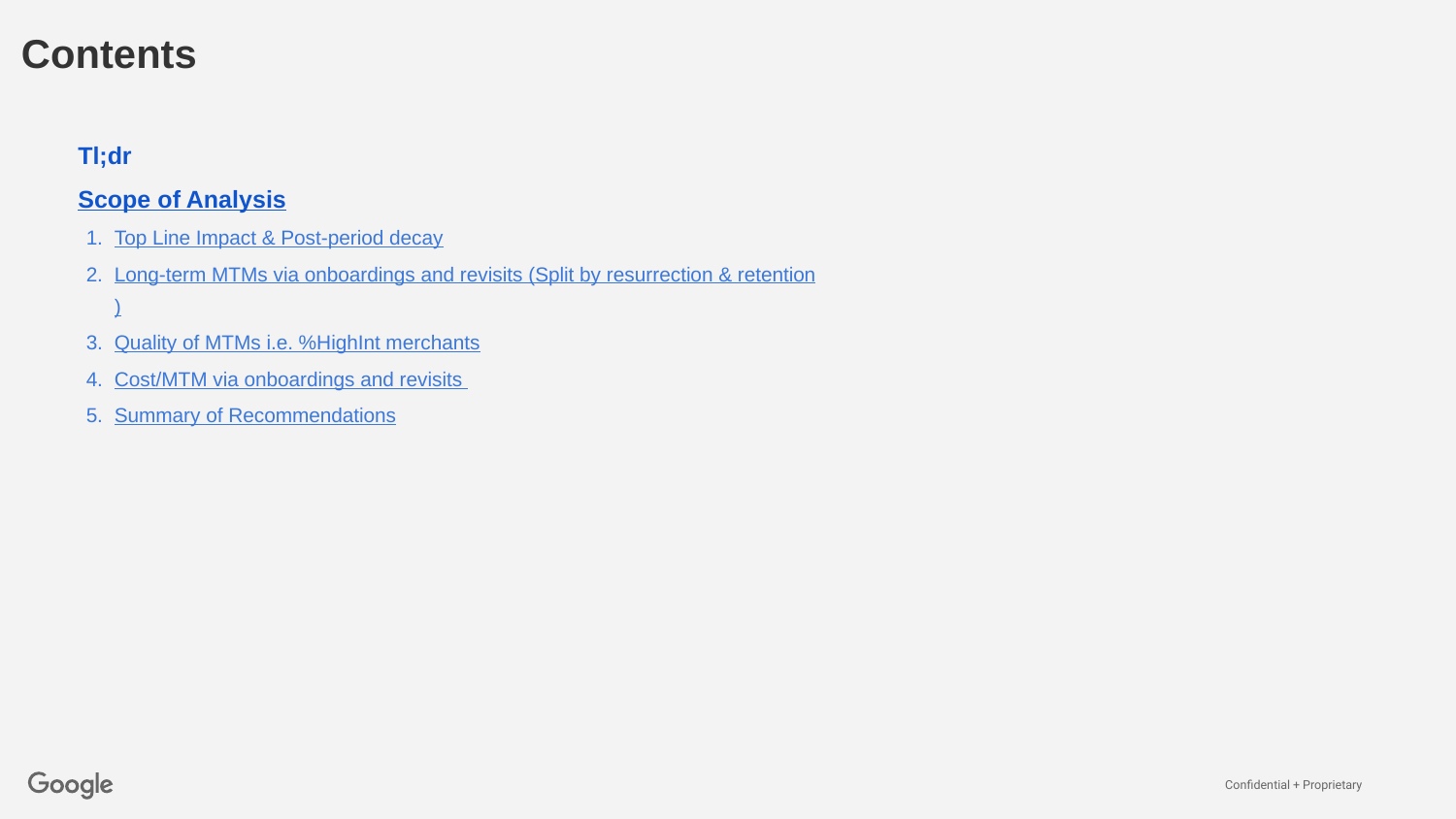

Contents
Tl;dr
Scope of Analysis
Top Line Impact & Post-period decay
Long-term MTMs via onboardings and revisits (Split by resurrection & retention)
Quality of MTMs i.e. %HighInt merchants
Cost/MTM via onboardings and revisits
Summary of Recommendations